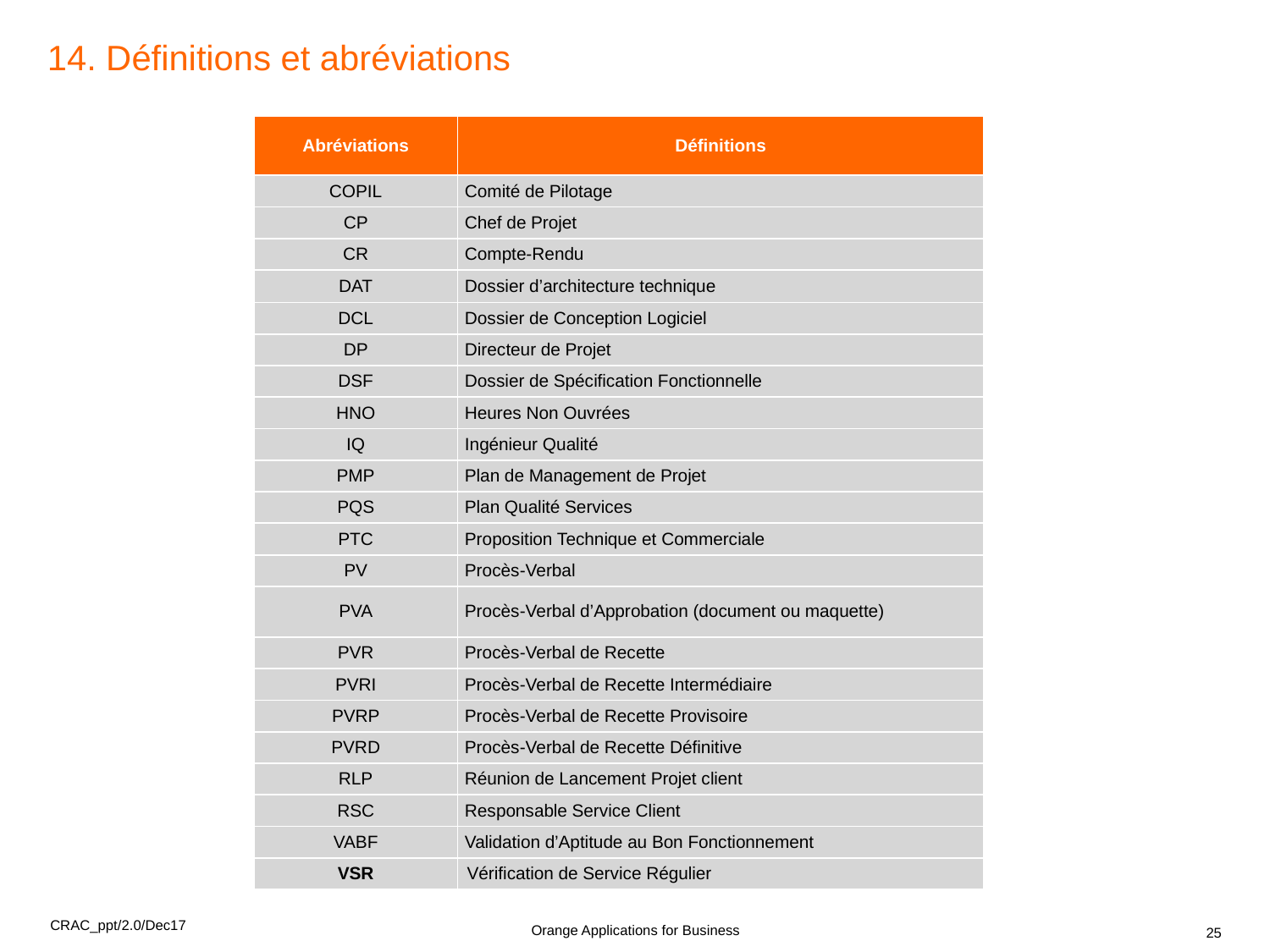

# 14. Définitions et abréviations
| Abréviations | Définitions |
| --- | --- |
| COPIL | Comité de Pilotage |
| CP | Chef de Projet |
| CR | Compte-Rendu |
| DAT | Dossier d’architecture technique |
| DCL | Dossier de Conception Logiciel |
| DP | Directeur de Projet |
| DSF | Dossier de Spécification Fonctionnelle |
| HNO | Heures Non Ouvrées |
| IQ | Ingénieur Qualité |
| PMP | Plan de Management de Projet |
| PQS | Plan Qualité Services |
| PTC | Proposition Technique et Commerciale |
| PV | Procès-Verbal |
| PVA | Procès-Verbal d’Approbation (document ou maquette) |
| PVR | Procès-Verbal de Recette |
| PVRI | Procès-Verbal de Recette Intermédiaire |
| PVRP | Procès-Verbal de Recette Provisoire |
| PVRD | Procès-Verbal de Recette Définitive |
| RLP | Réunion de Lancement Projet client |
| RSC | Responsable Service Client |
| VABF | Validation d’Aptitude au Bon Fonctionnement |
| VSR | Vérification de Service Régulier |